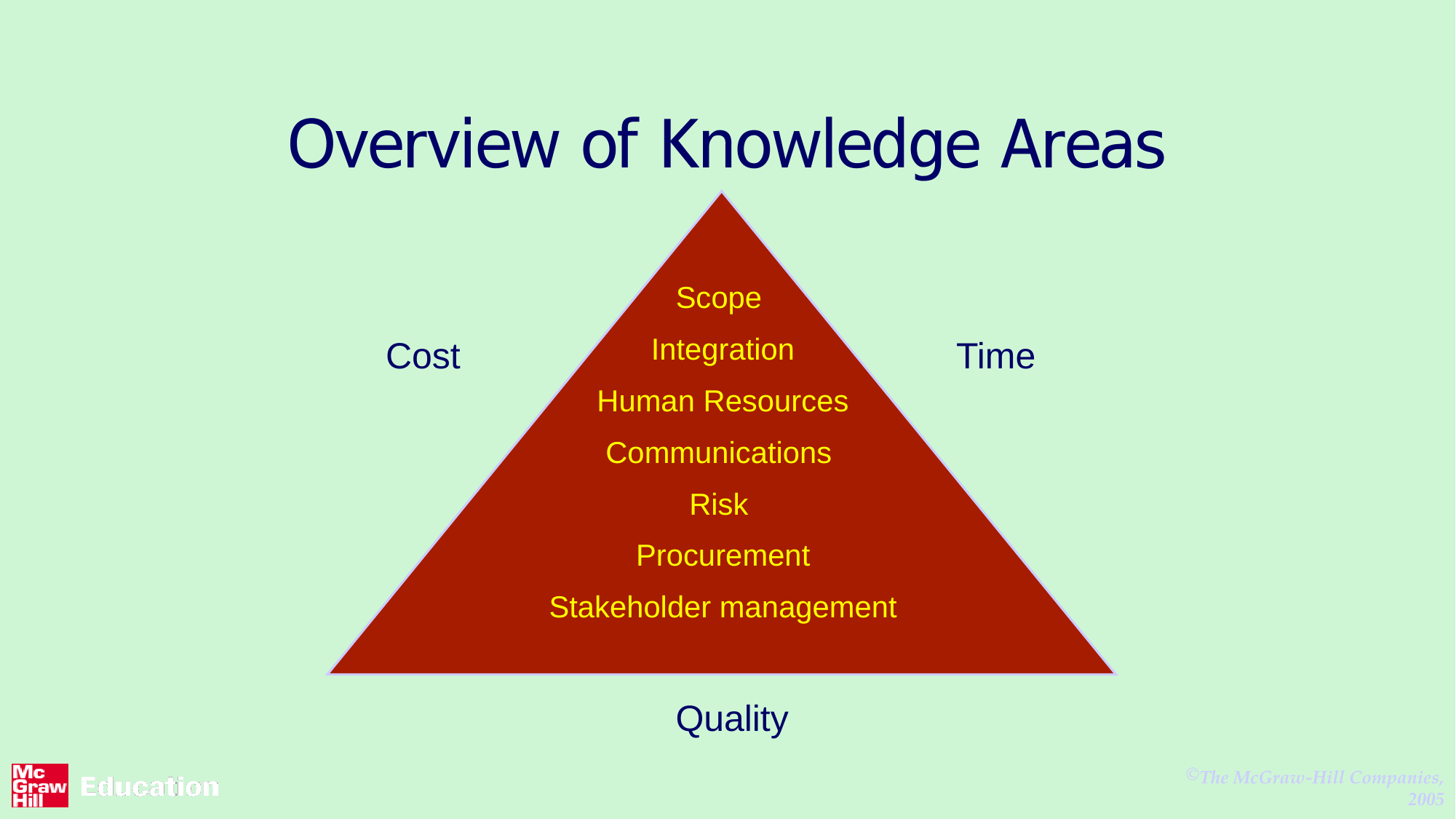

# Overview of Knowledge Areas

Scope
Integration
Human Resources
Communications
Risk
Procurement
Stakeholder management
Cost
Time
Quality